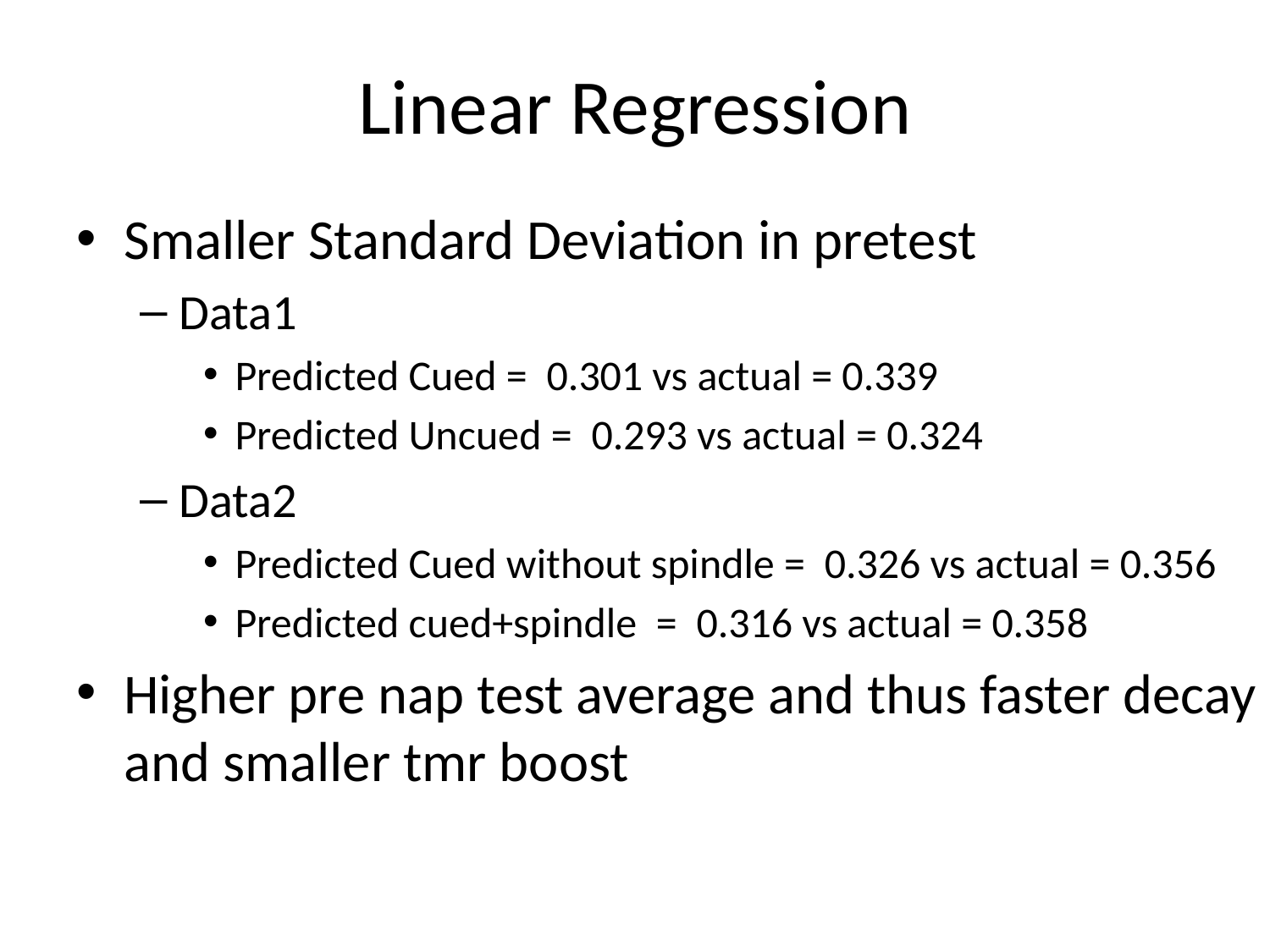

# Linear Regression
Smaller Standard Deviation in pretest
Data1
Predicted Cued =  0.301 vs actual = 0.339
Predicted Uncued =  0.293 vs actual = 0.324
Data2
Predicted Cued without spindle =  0.326 vs actual = 0.356
Predicted cued+spindle  =  0.316 vs actual = 0.358
Higher pre nap test average and thus faster decay and smaller tmr boost